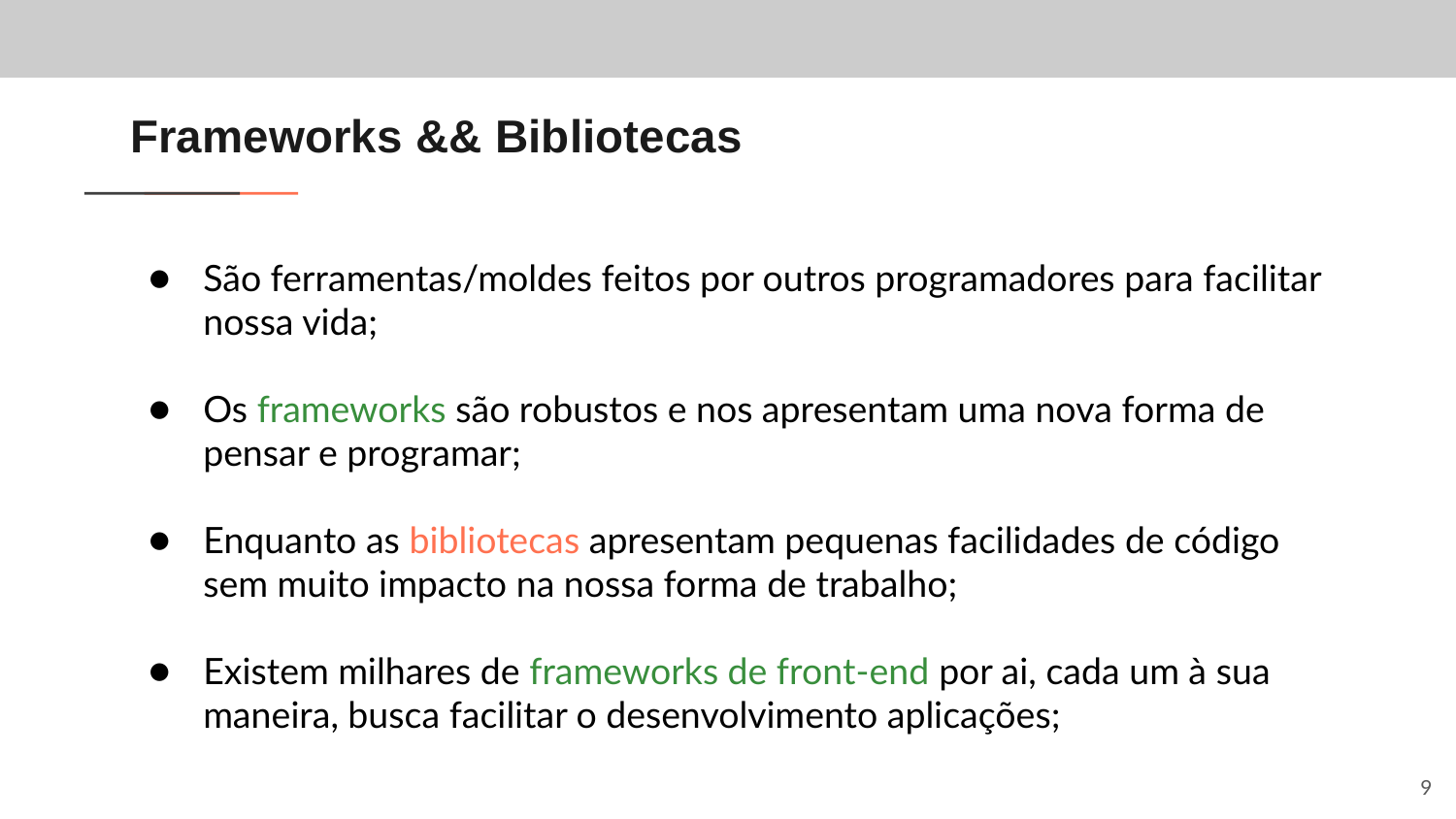

# Frameworks && Bibliotecas
São ferramentas/moldes feitos por outros programadores para facilitar nossa vida;
Os frameworks são robustos e nos apresentam uma nova forma de pensar e programar;

Enquanto as bibliotecas apresentam pequenas facilidades de código sem muito impacto na nossa forma de trabalho;
Existem milhares de frameworks de front-end por ai, cada um à sua maneira, busca facilitar o desenvolvimento aplicações;
9